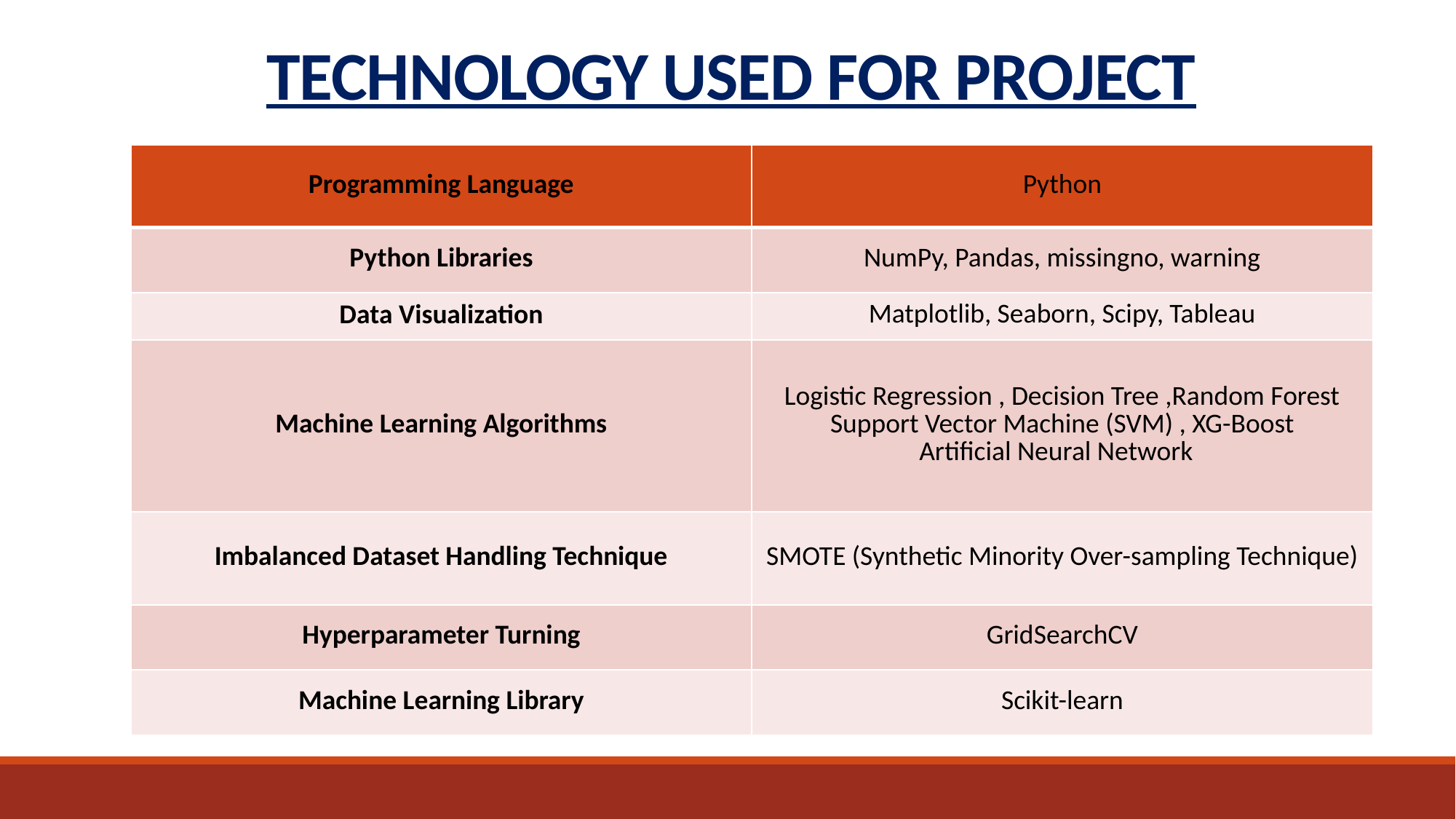

# TECHNOLOGY USED FOR PROJECT
| Programming Language | Python |
| --- | --- |
| Python Libraries | NumPy, Pandas, missingno, warning |
| Data Visualization | Matplotlib, Seaborn, Scipy, Tableau |
| Machine Learning Algorithms | Logistic Regression , Decision Tree ,Random Forest Support Vector Machine (SVM) , XG-Boost Artificial Neural Network |
| Imbalanced Dataset Handling Technique | SMOTE (Synthetic Minority Over-sampling Technique) |
| Hyperparameter Turning | GridSearchCV |
| Machine Learning Library | Scikit-learn |